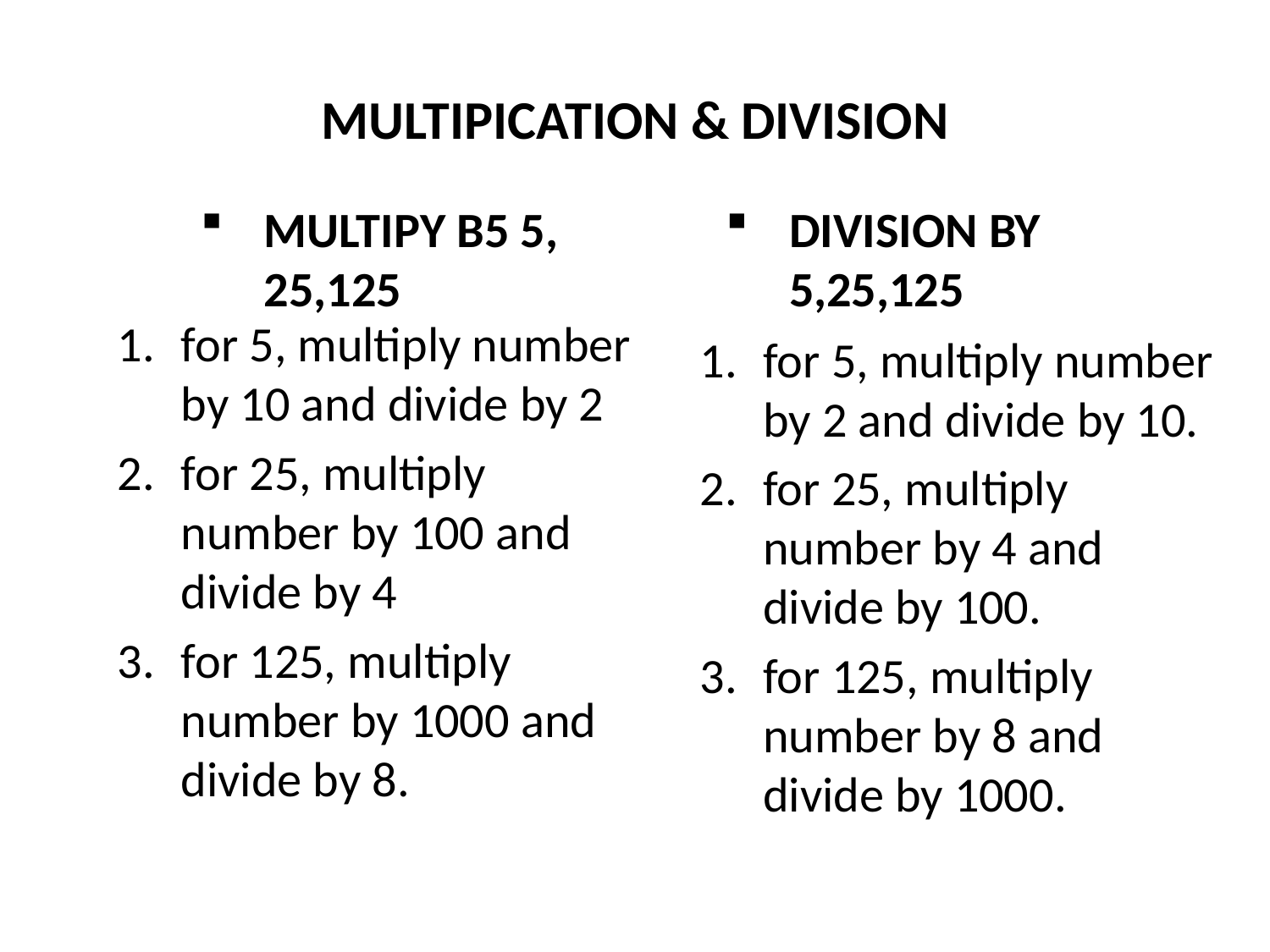

# MULTIPICATION & DIVISION
MULTIPY B5 5, 25,125
DIVISION BY 5,25,125
for 5, multiply number by 10 and divide by 2
for 25, multiply number by 100 and divide by 4
for 125, multiply number by 1000 and divide by 8.
for 5, multiply number by 2 and divide by 10.
for 25, multiply number by 4 and divide by 100.
for 125, multiply number by 8 and divide by 1000.